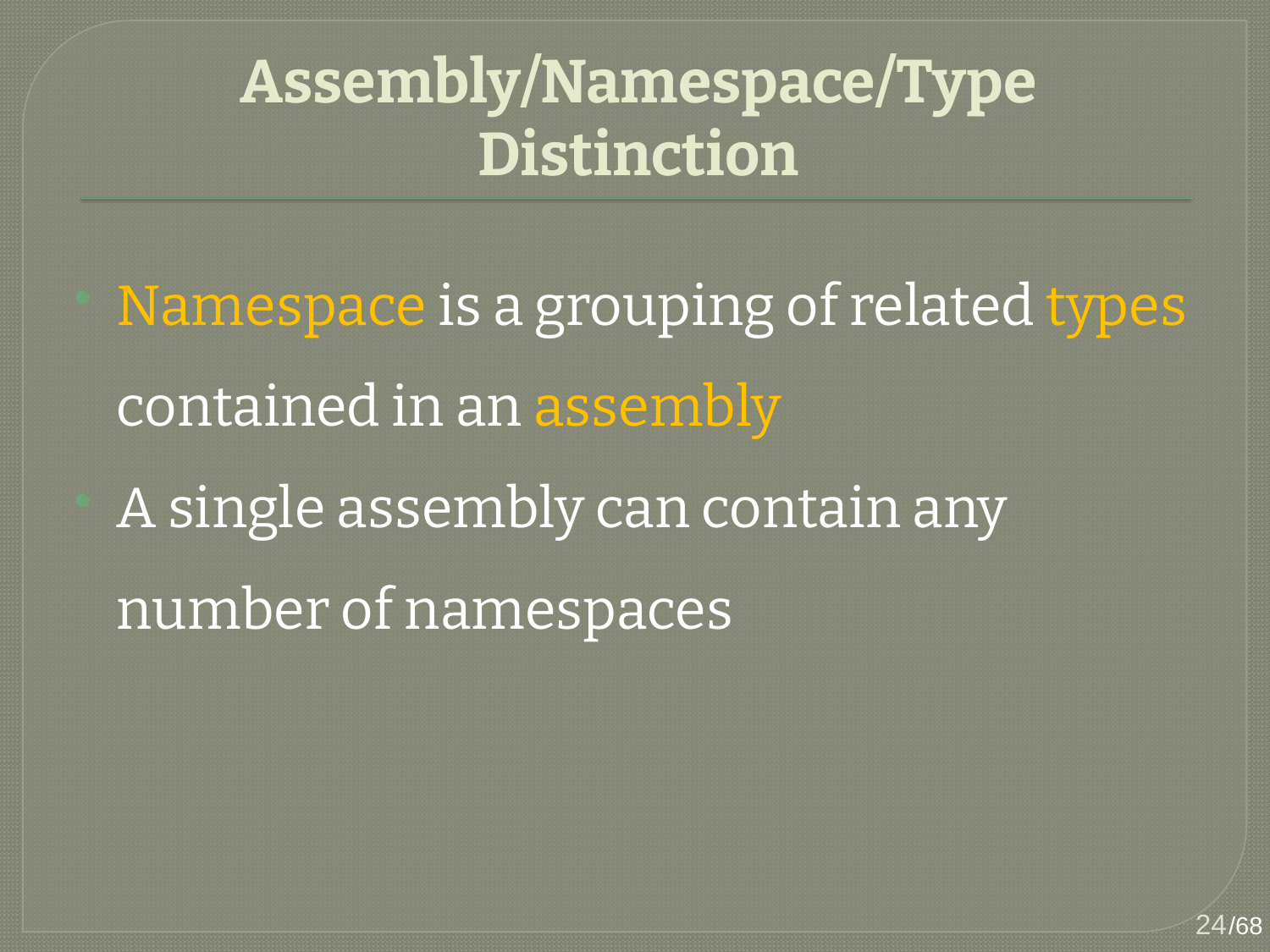

# Assembly/Namespace/Type Distinction
Namespace is a grouping of related types contained in an assembly
A single assembly can contain any number of namespaces

24